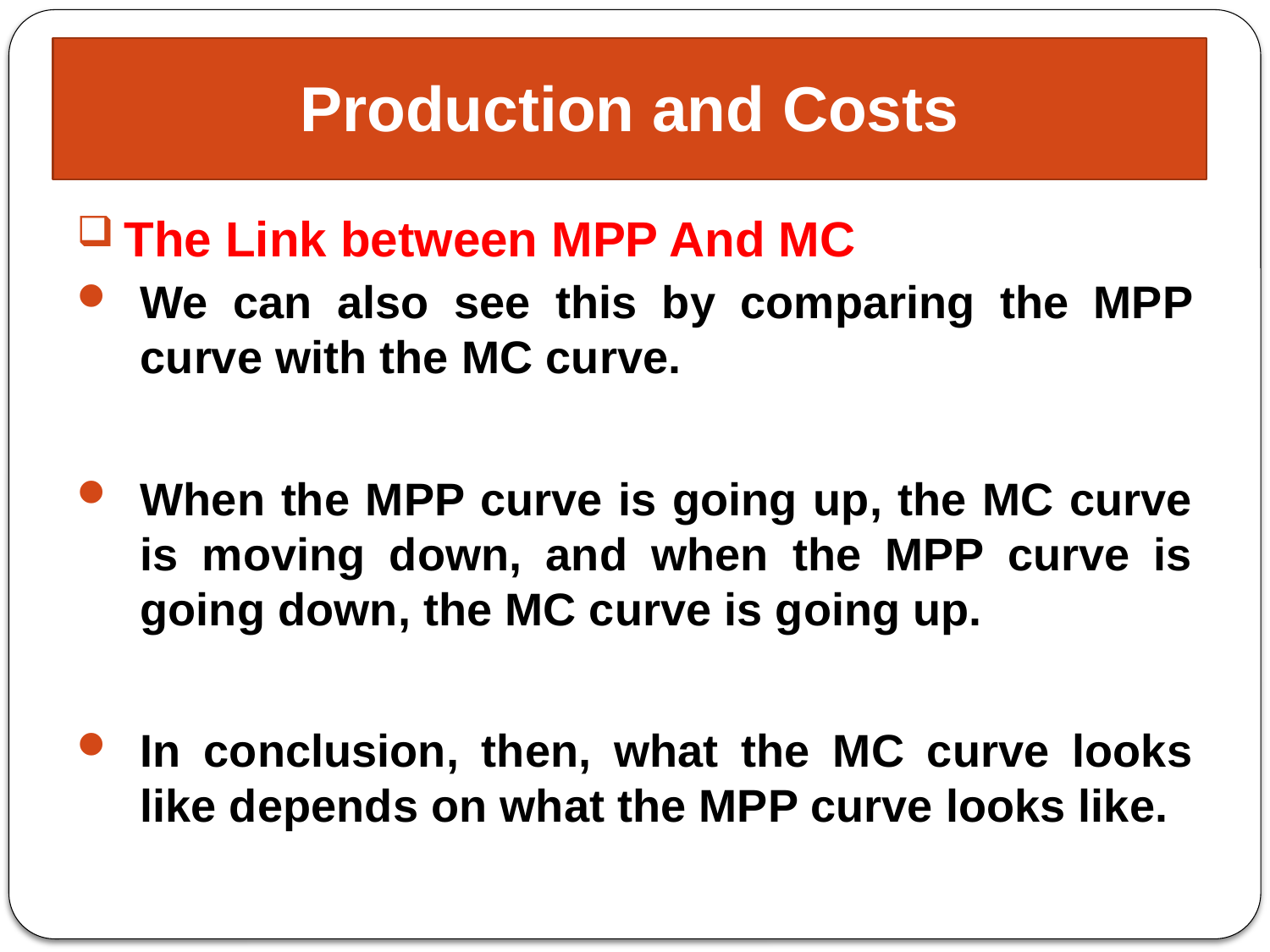

# Production and Costs
The Link between MPP And MC
We can also see this by comparing the MPP curve with the MC curve.

When the MPP curve is going up, the MC curve is moving down, and when the MPP curve is going down, the MC curve is going up.

In conclusion, then, what the MC curve looks like depends on what the MPP curve looks like.